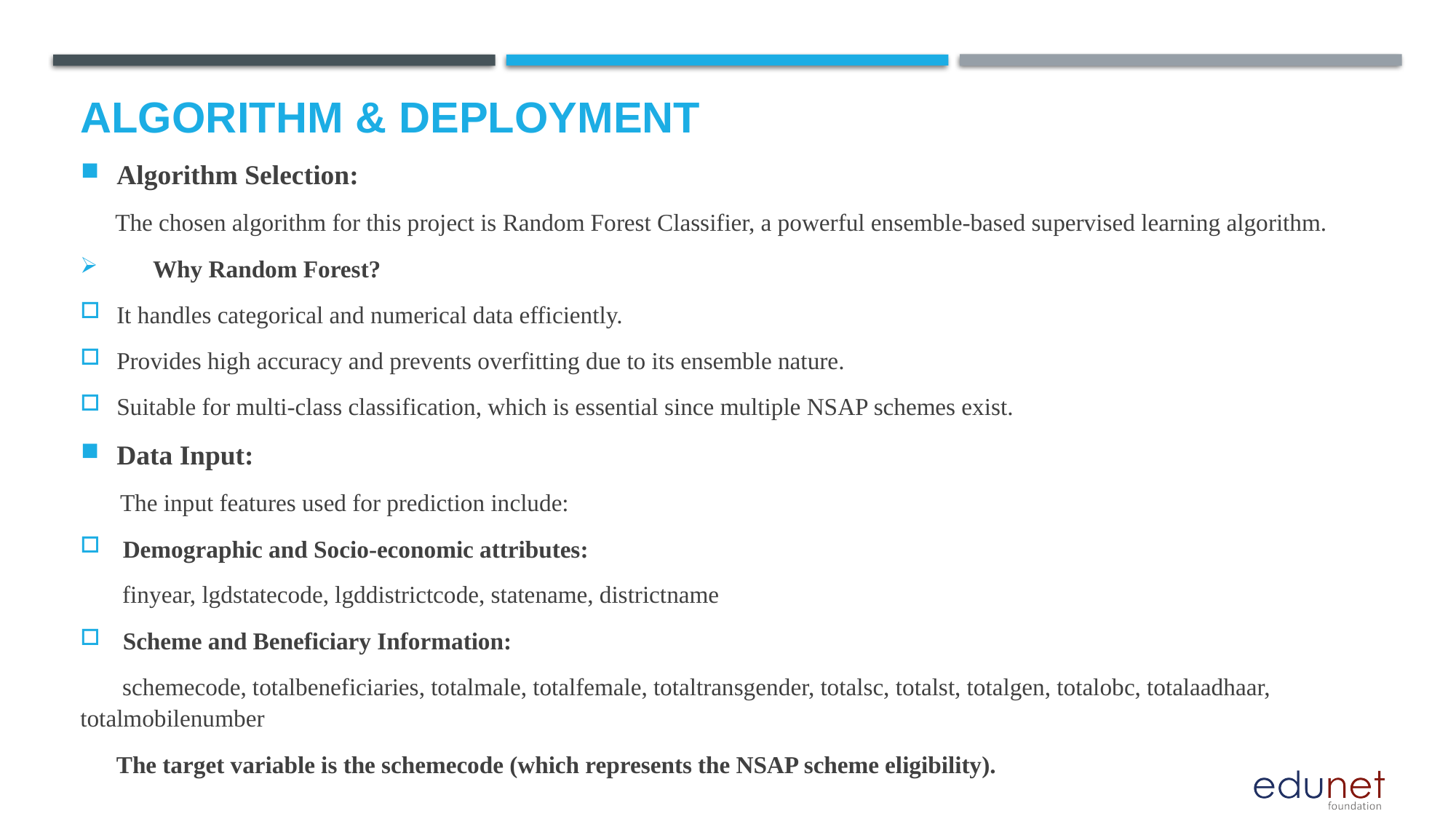

# Algorithm & Deployment

Algorithm Selection:
      The chosen algorithm for this project is Random Forest Classifier, a powerful ensemble-based supervised learning algorithm.
      Why Random Forest?
It handles categorical and numerical data efficiently.
Provides high accuracy and prevents overfitting due to its ensemble nature.
Suitable for multi-class classification, which is essential since multiple NSAP schemes exist.
Data Input:
       The input features used for prediction include:
 Demographic and Socio-economic attributes:
       finyear, lgdstatecode, lgddistrictcode, statename, districtname
 Scheme and Beneficiary Information:
       schemecode, totalbeneficiaries, totalmale, totalfemale, totaltransgender, totalsc, totalst, totalgen, totalobc, totalaadhaar,     totalmobilenumber
      The target variable is the schemecode (which represents the NSAP scheme eligibility).